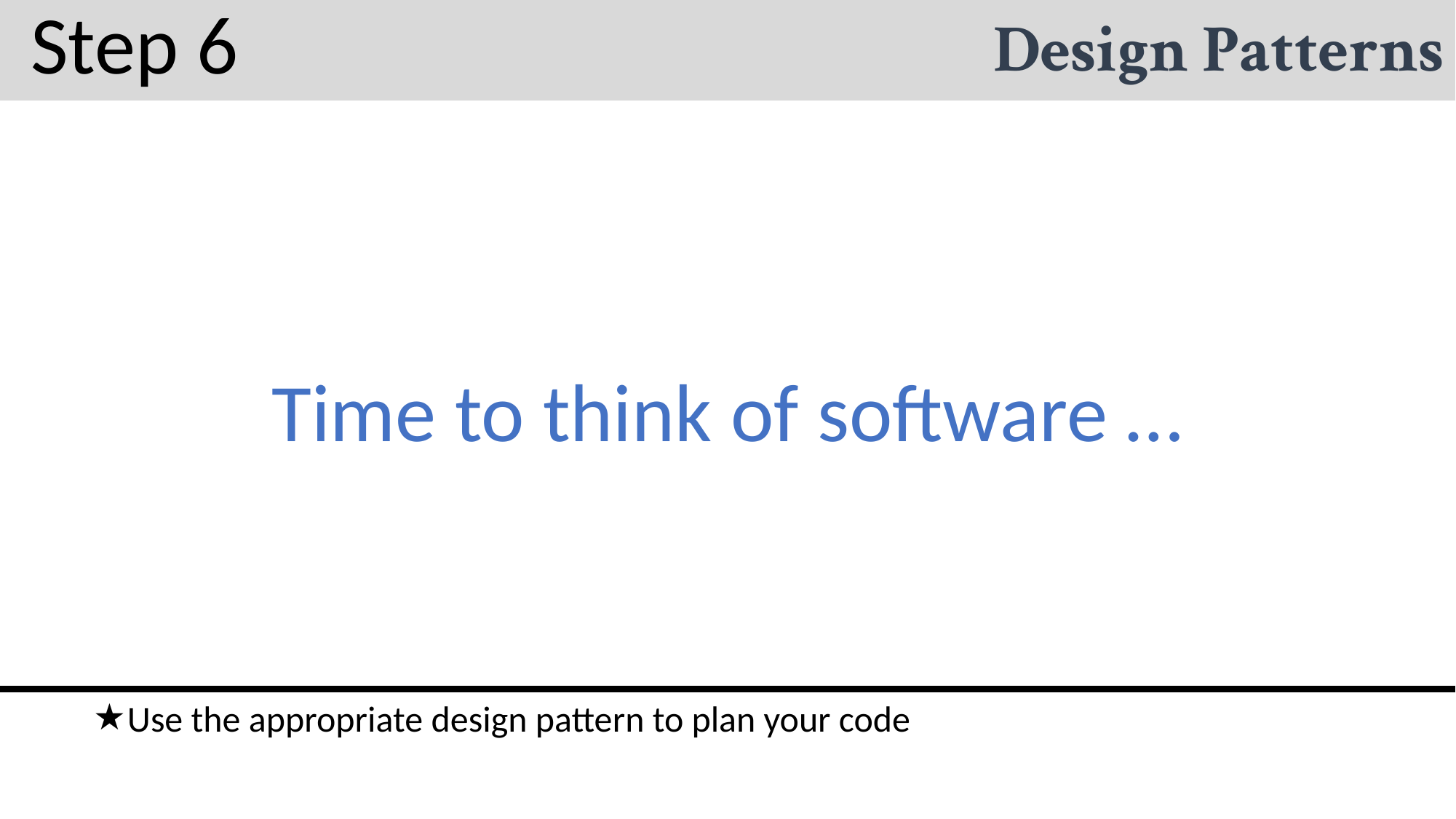

Step 6
# Design Patterns
Time to think of software …
Use the appropriate design pattern to plan your code